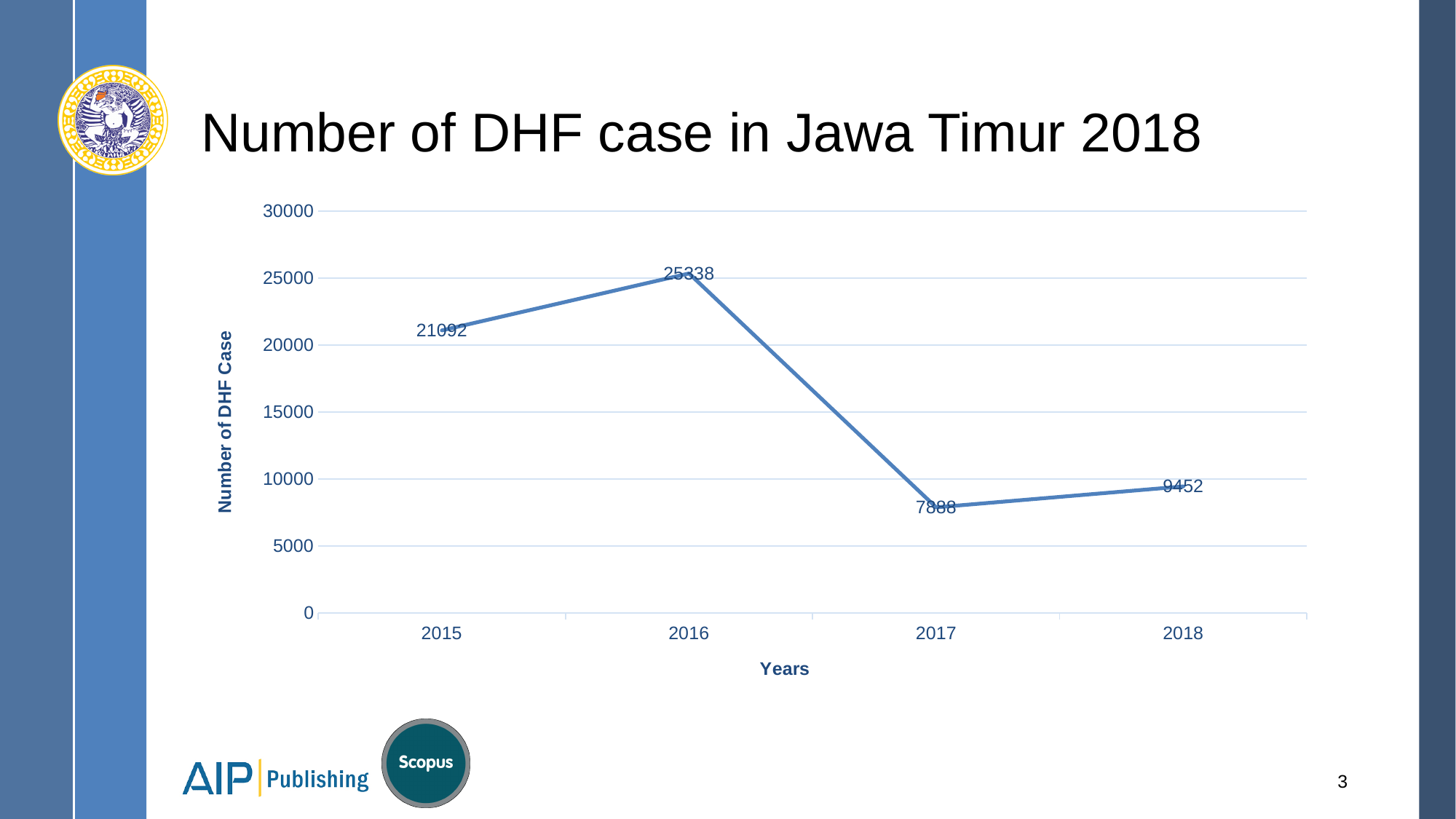

# Number of DHF case in Jawa Timur 2018

### Chart

| Category | Number of Case |
|---|---|
| 2015 | 21092.0 |
| 2016 | 25338.0 |
| 2017 | 7888.0 |
| 2018 | 9452.0 |
3